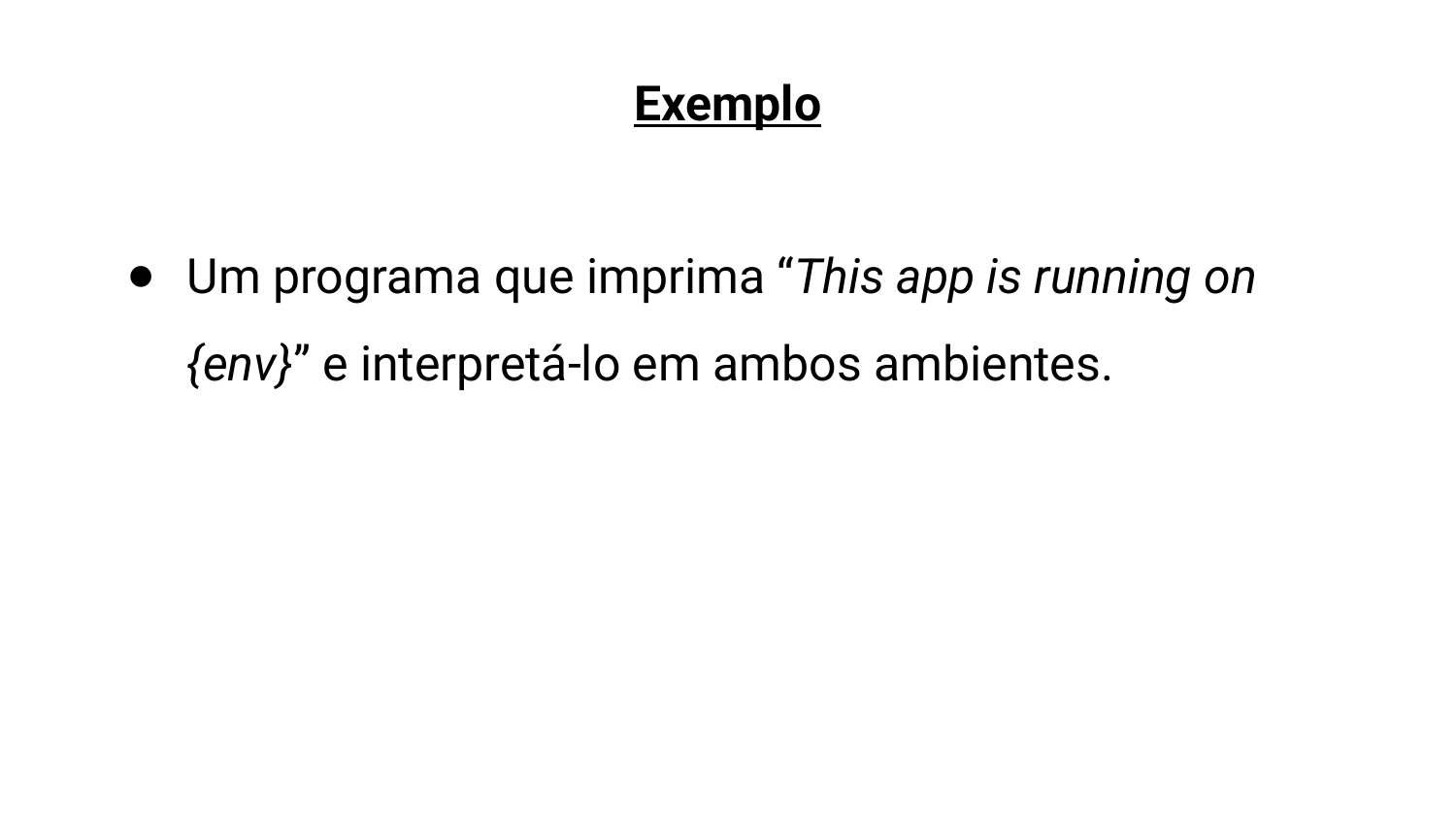

Exemplo
Um programa que imprima “This app is running on {env}” e interpretá-lo em ambos ambientes.